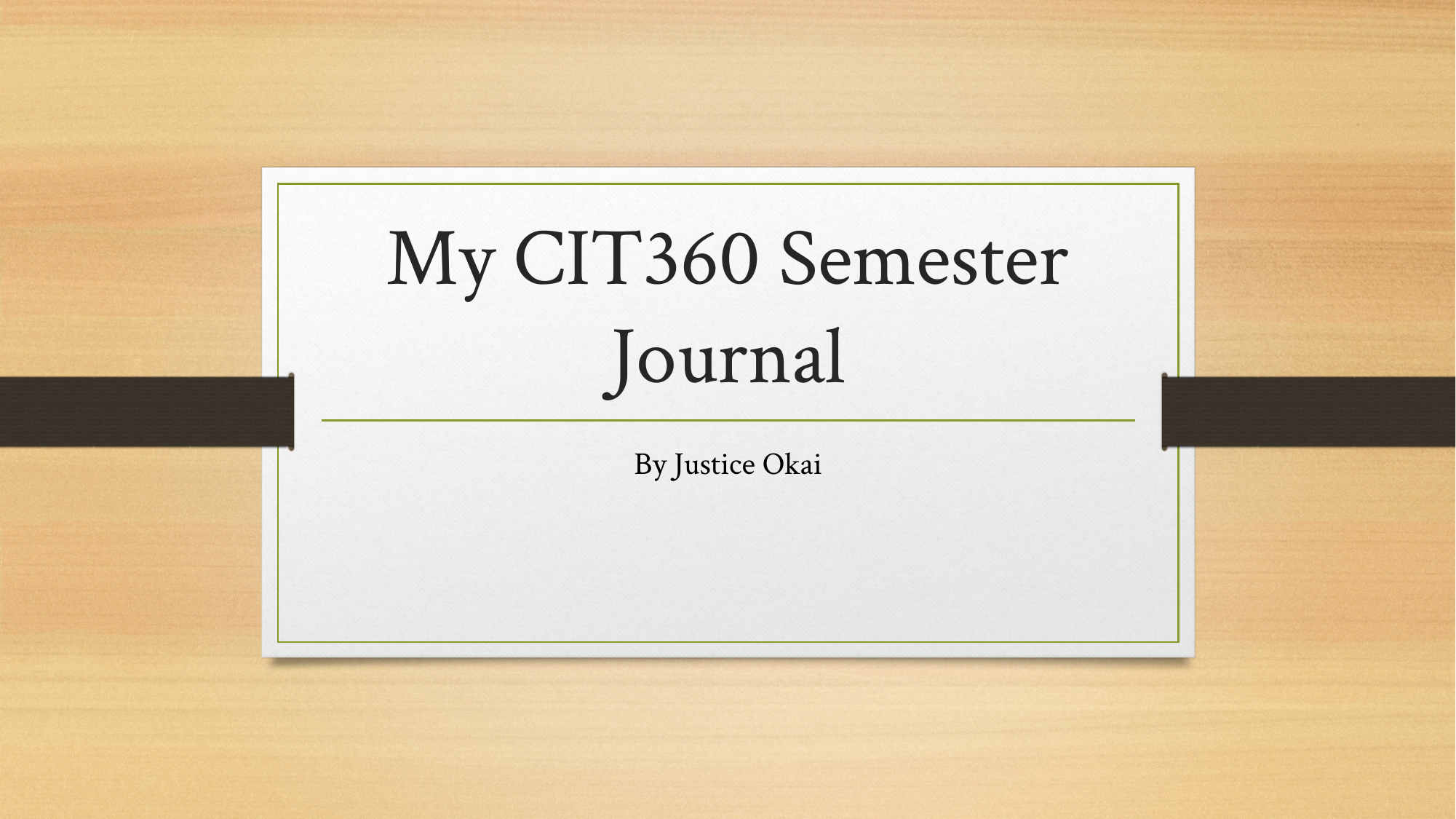

# My CIT360 Semester Journal
By Justice Okai